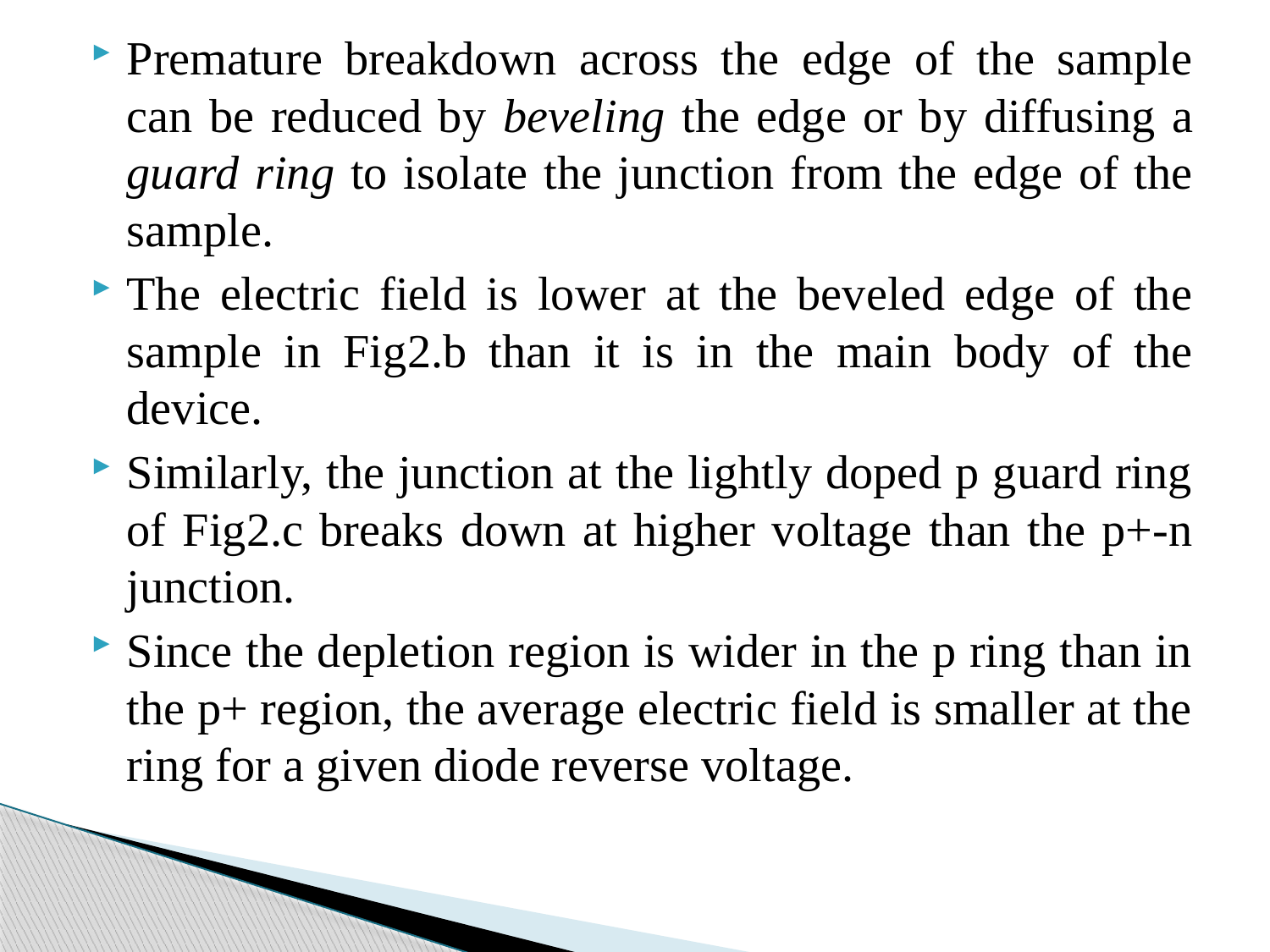

Premature breakdown across the edge of the sample can be reduced by beveling the edge or by diffusing a guard ring to isolate the junction from the edge of the sample.
The electric field is lower at the beveled edge of the sample in Fig2.b than it is in the main body of the device.
Similarly, the junction at the lightly doped p guard ring of Fig2.c breaks down at higher voltage than the p+-n junction.
Since the depletion region is wider in the p ring than in the p+ region, the average electric field is smaller at the ring for a given diode reverse voltage.